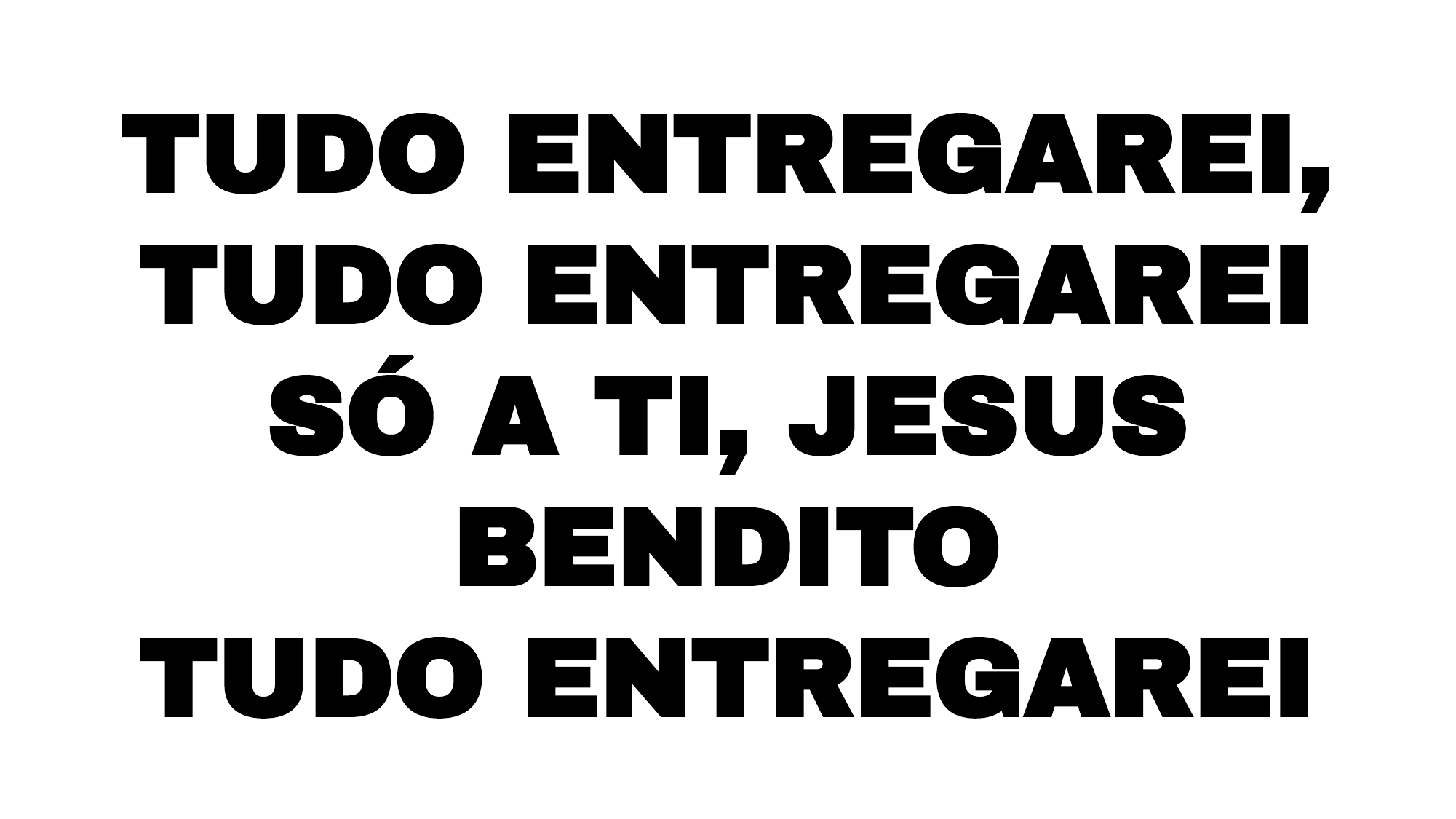

# TUDO ENTREGAREI, TUDO ENTREGAREI SÓ A TI, JESUS BENDITO TUDO ENTREGAREI